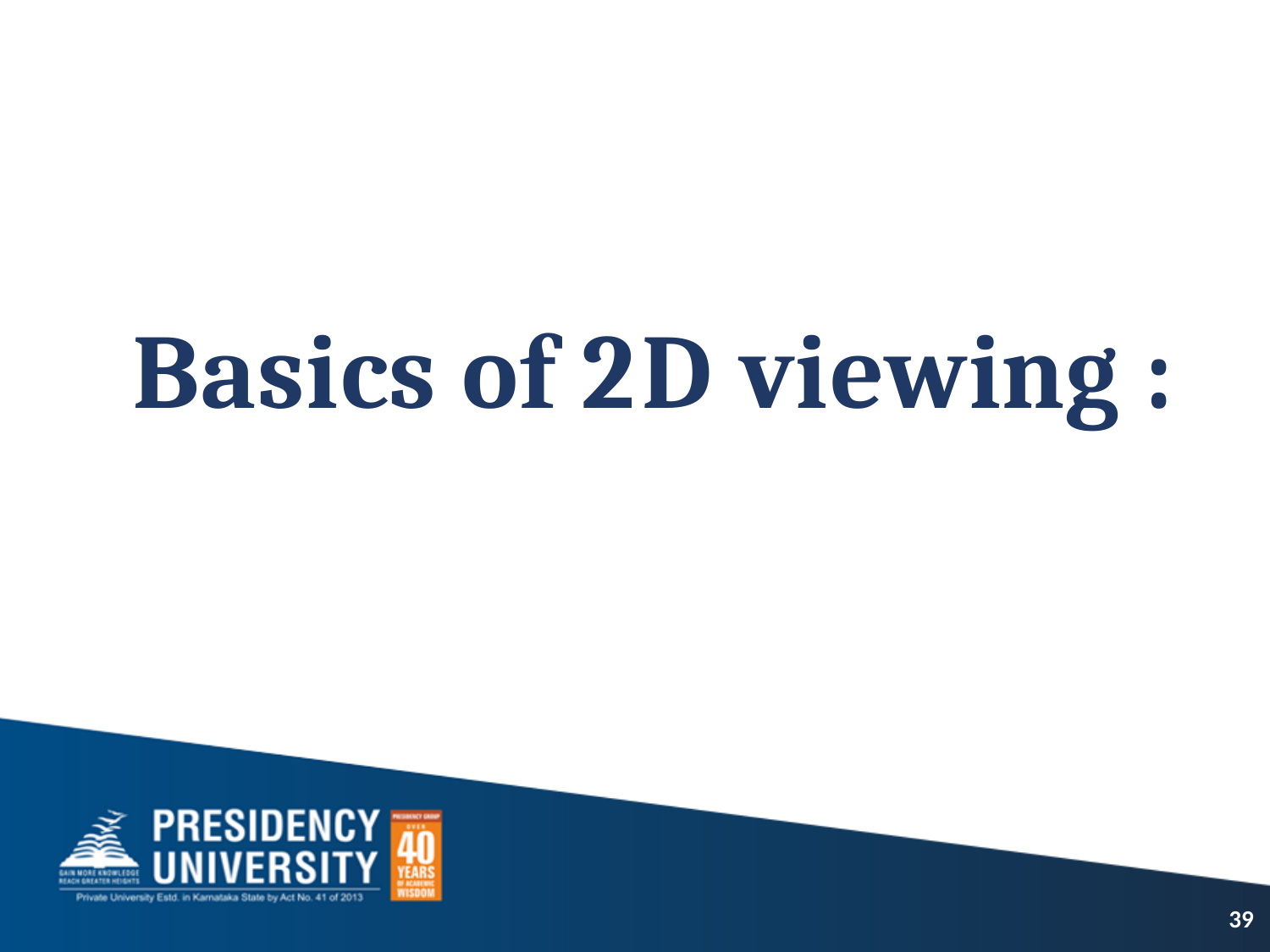

# Basics of 2D viewing :
39